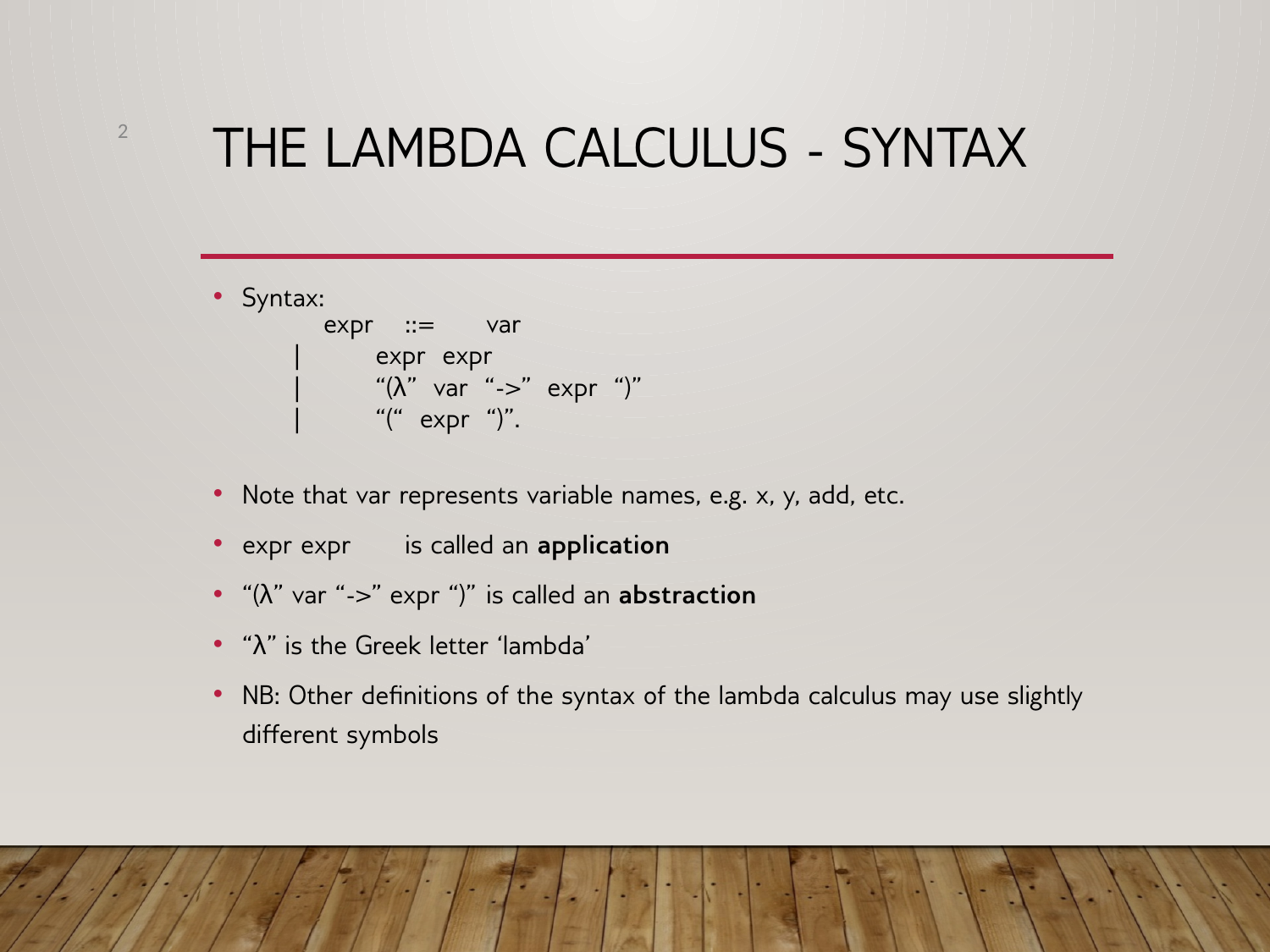

2
# The Lambda Calculus - Syntax
Syntax:
			expr	::=	var
				|	expr  expr
				|	“(λ”  var  “->”  expr  “)”
				|	“(“  expr  “)”.
Note that var represents variable names, e.g. x, y, add, etc.
expr expr				is called an application
“(λ” var “->” expr “)”		is called an abstraction
“λ” is the Greek letter ‘lambda’
NB: Other definitions of the syntax of the lambda calculus may use slightly different symbols